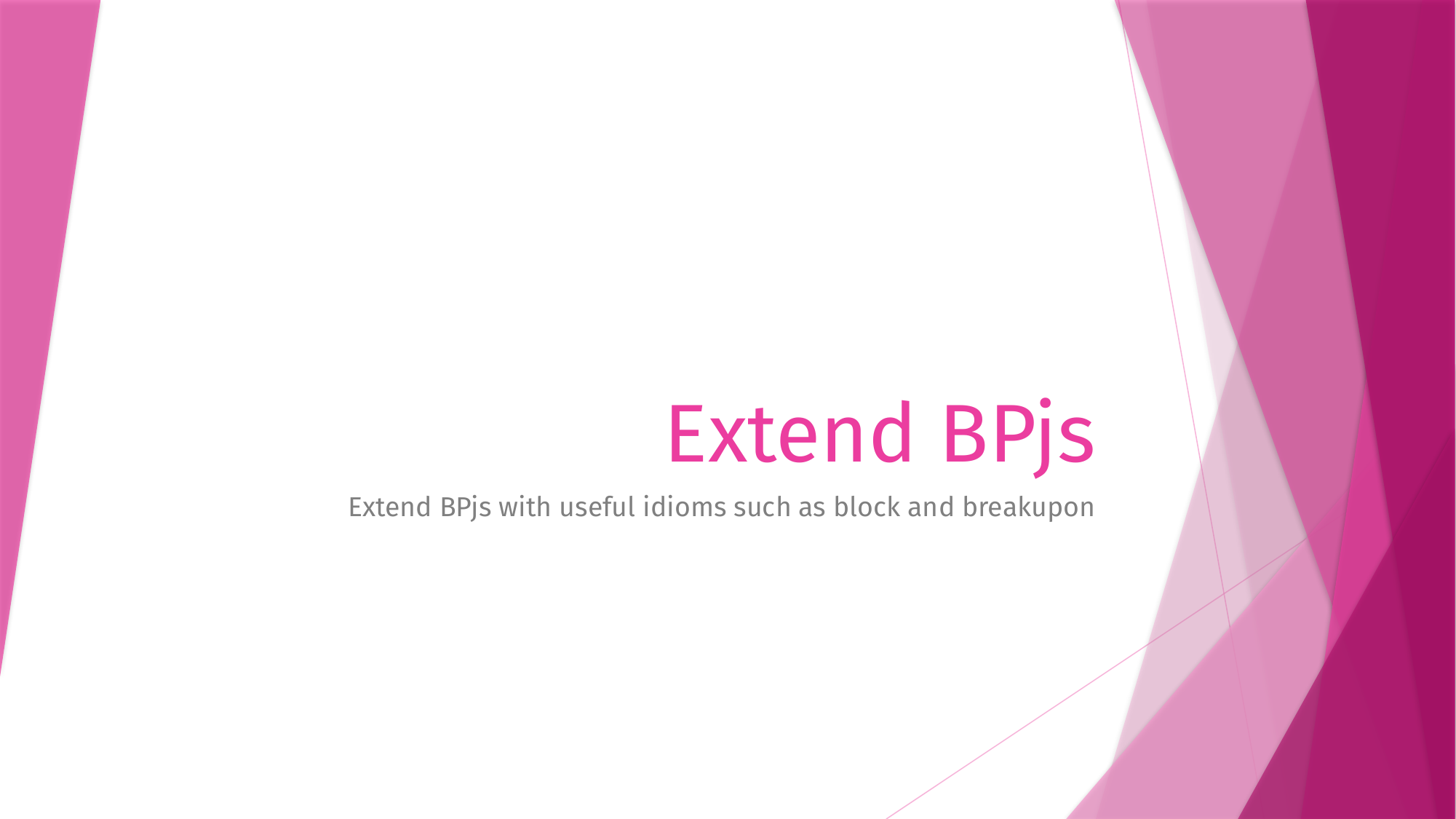

# Extend BPjs
Extend BPjs with useful idioms such as block and breakupon